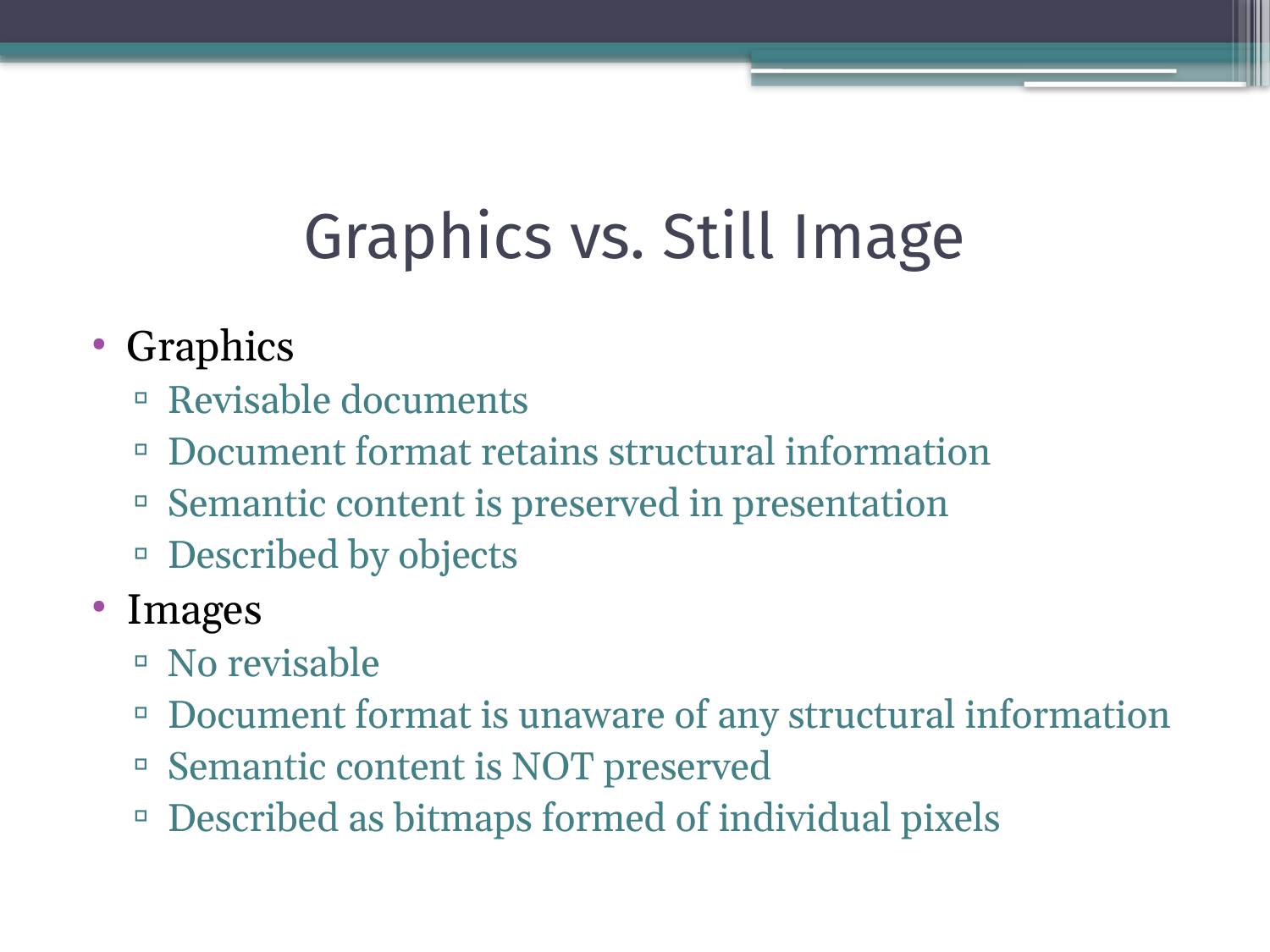

# Graphics vs. Still Image
Graphics
Revisable documents
Document format retains structural information
Semantic content is preserved in presentation
Described by objects
Images
No revisable
Document format is unaware of any structural information
Semantic content is NOT preserved
Described as bitmaps formed of individual pixels